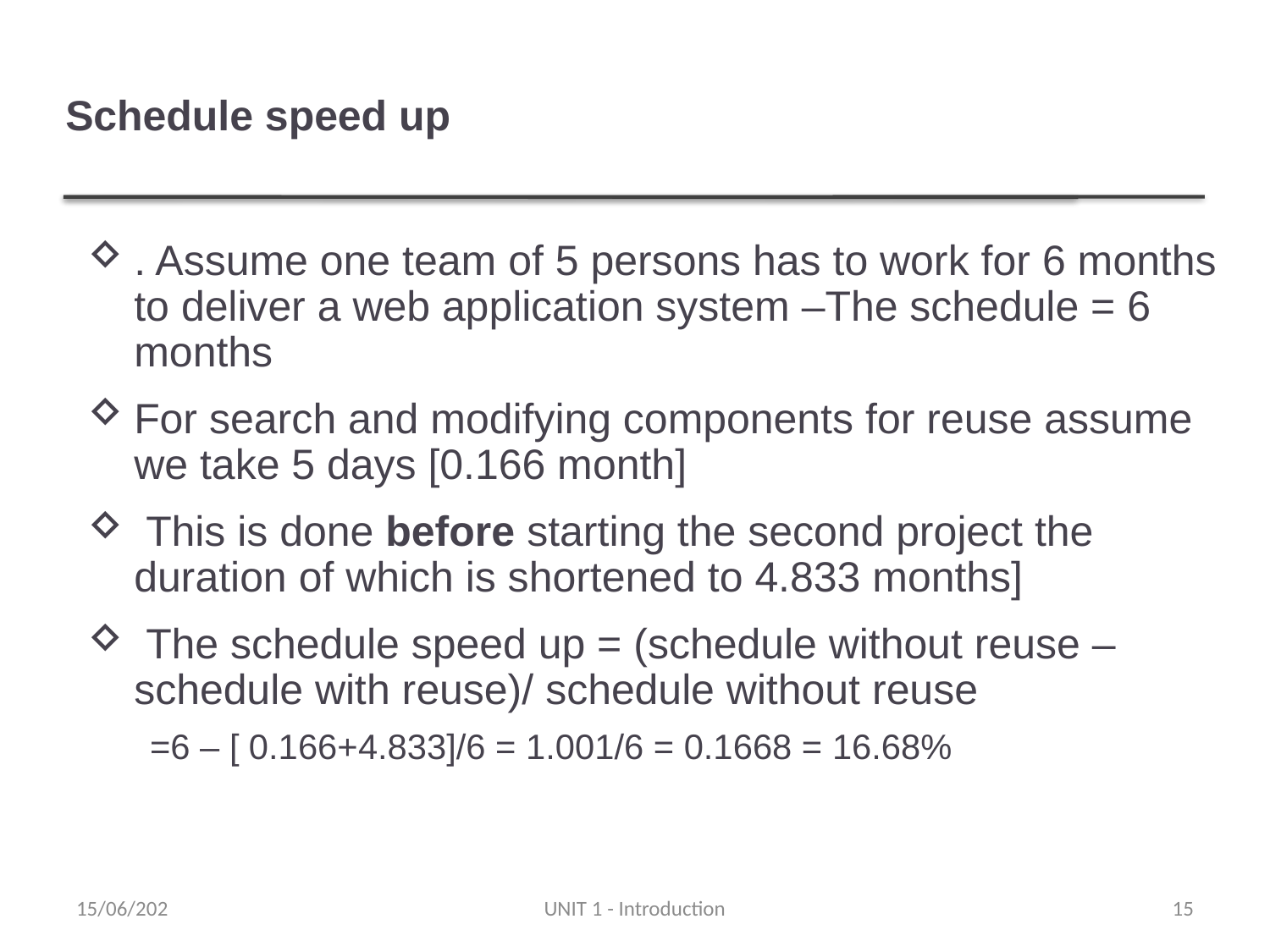

# Schedule speed up
. Assume one team of 5 persons has to work for 6 months to deliver a web application system –The schedule = 6 months
For search and modifying components for reuse assume we take 5 days [0.166 month]
 This is done before starting the second project the duration of which is shortened to 4.833 months]
 The schedule speed up = (schedule without reuse – schedule with reuse)/ schedule without reuse
=6 – [ 0.166+4.833]/6 = 1.001/6 = 0.1668 = 16.68%
15/06/202
UNIT 1 - Introduction
15